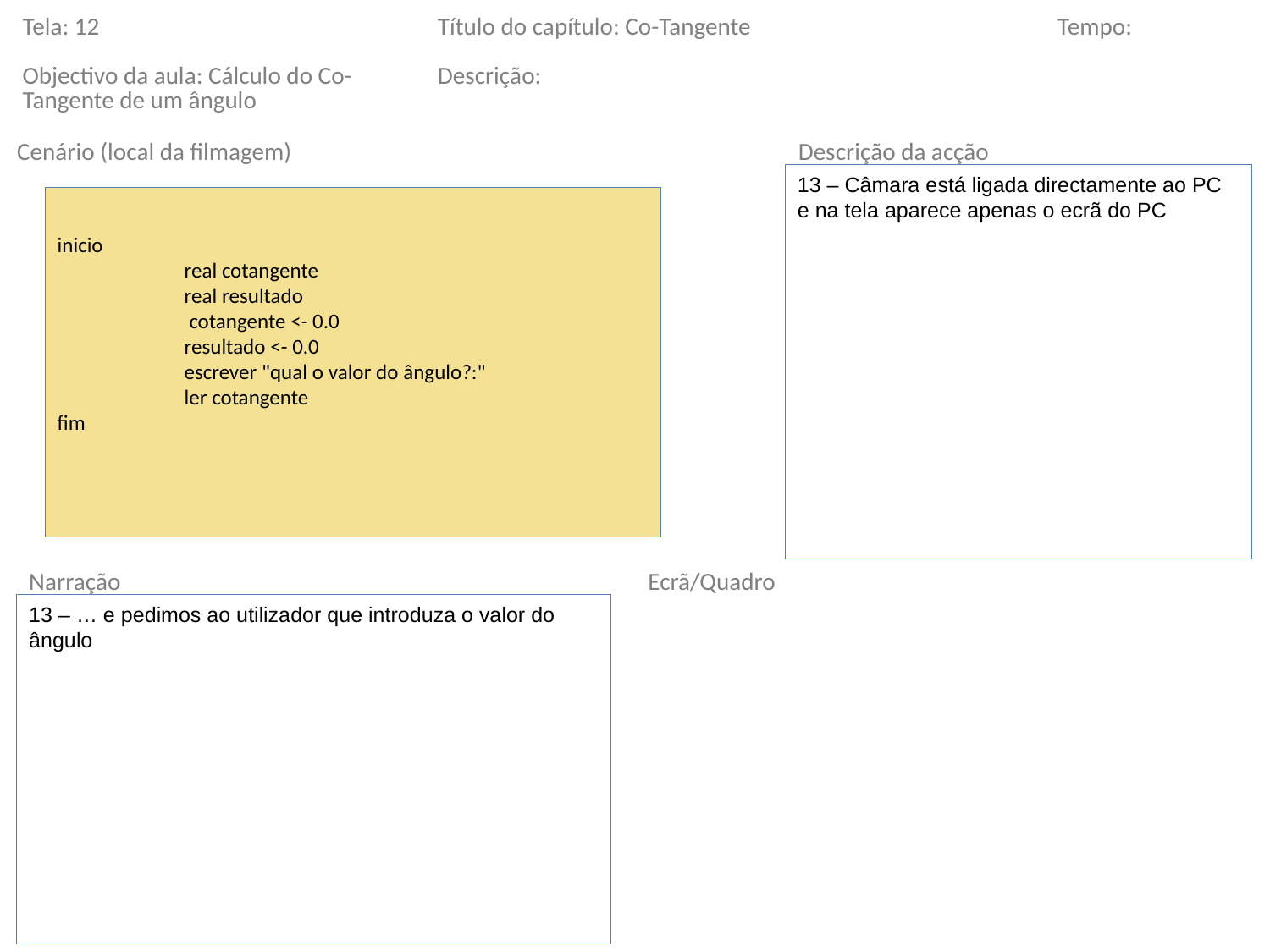

| Tela: 12 | Título do capítulo: Co-Tangente | Tempo: |
| --- | --- | --- |
| Objectivo da aula: Cálculo do Co-Tangente de um ângulo | Descrição: |  |
Cenário (local da filmagem)
Descrição da acção
13 – Câmara está ligada directamente ao PC e na tela aparece apenas o ecrã do PC

inicio
	real cotangente
	real resultado
	 cotangente <- 0.0
	resultado <- 0.0
	escrever "qual o valor do ângulo?:"
	ler cotangente
fim

Narração
Ecrã/Quadro
13 – … e pedimos ao utilizador que introduza o valor do ângulo